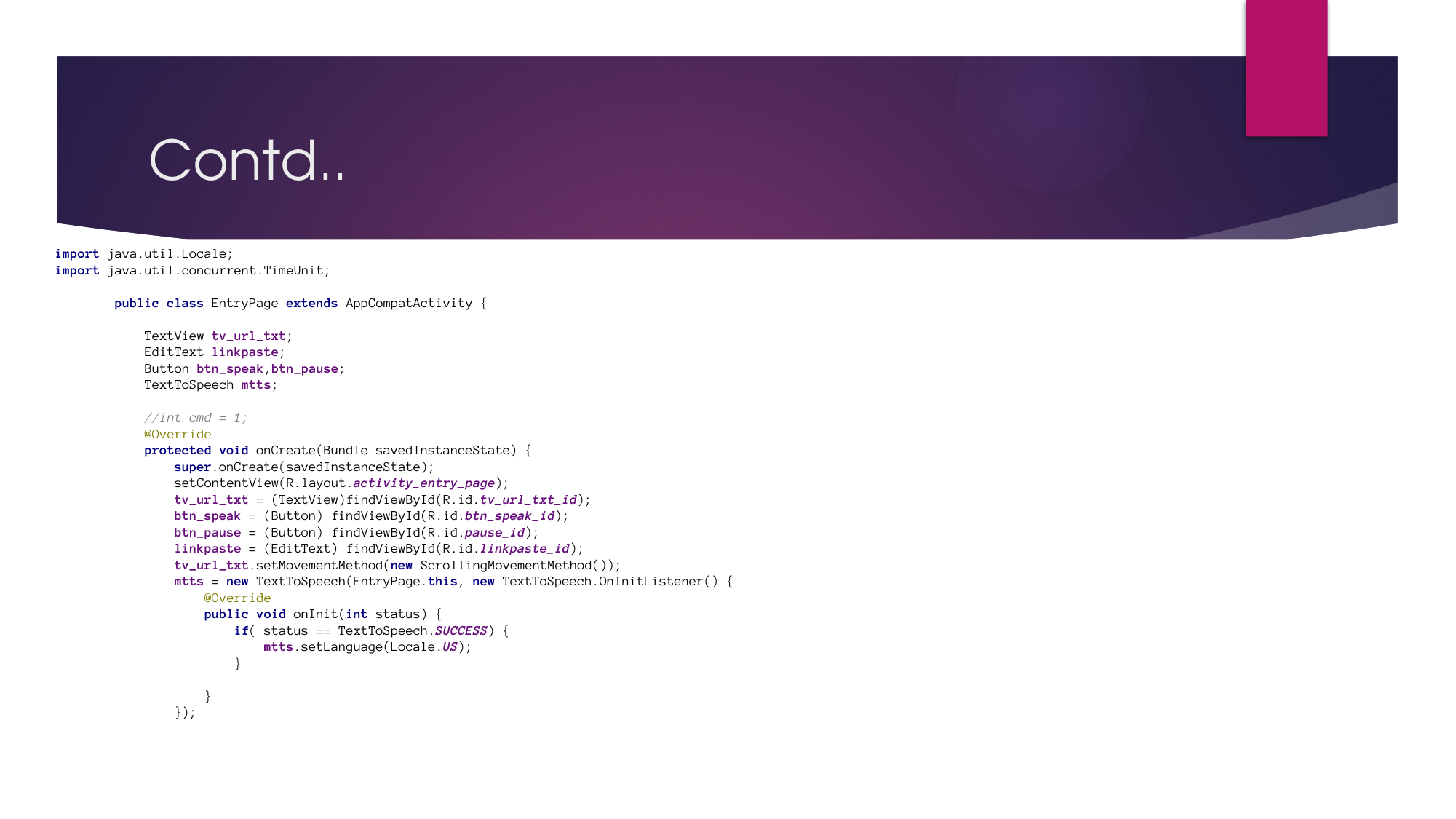

# Contd..
import java.util.Locale;
import java.util.concurrent.TimeUnit;
        public class EntryPage extends AppCompatActivity {
            TextView tv_url_txt;
            EditText linkpaste;
            Button btn_speak,btn_pause;
            TextToSpeech mtts;
            //int cmd = 1;
            @Override
            protected void onCreate(Bundle savedInstanceState) {
                super.onCreate(savedInstanceState);
                setContentView(R.layout.activity_entry_page);
                tv_url_txt = (TextView)findViewById(R.id.tv_url_txt_id);
                btn_speak = (Button) findViewById(R.id.btn_speak_id);
                btn_pause = (Button) findViewById(R.id.pause_id);
                linkpaste = (EditText) findViewById(R.id.linkpaste_id);
                tv_url_txt.setMovementMethod(new ScrollingMovementMethod());
                mtts = new TextToSpeech(EntryPage.this, new TextToSpeech.OnInitListener() {
                    @Override
                    public void onInit(int status) {
                        if( status == TextToSpeech.SUCCESS) {
                            mtts.setLanguage(Locale.US);
                        }
                    }
                });